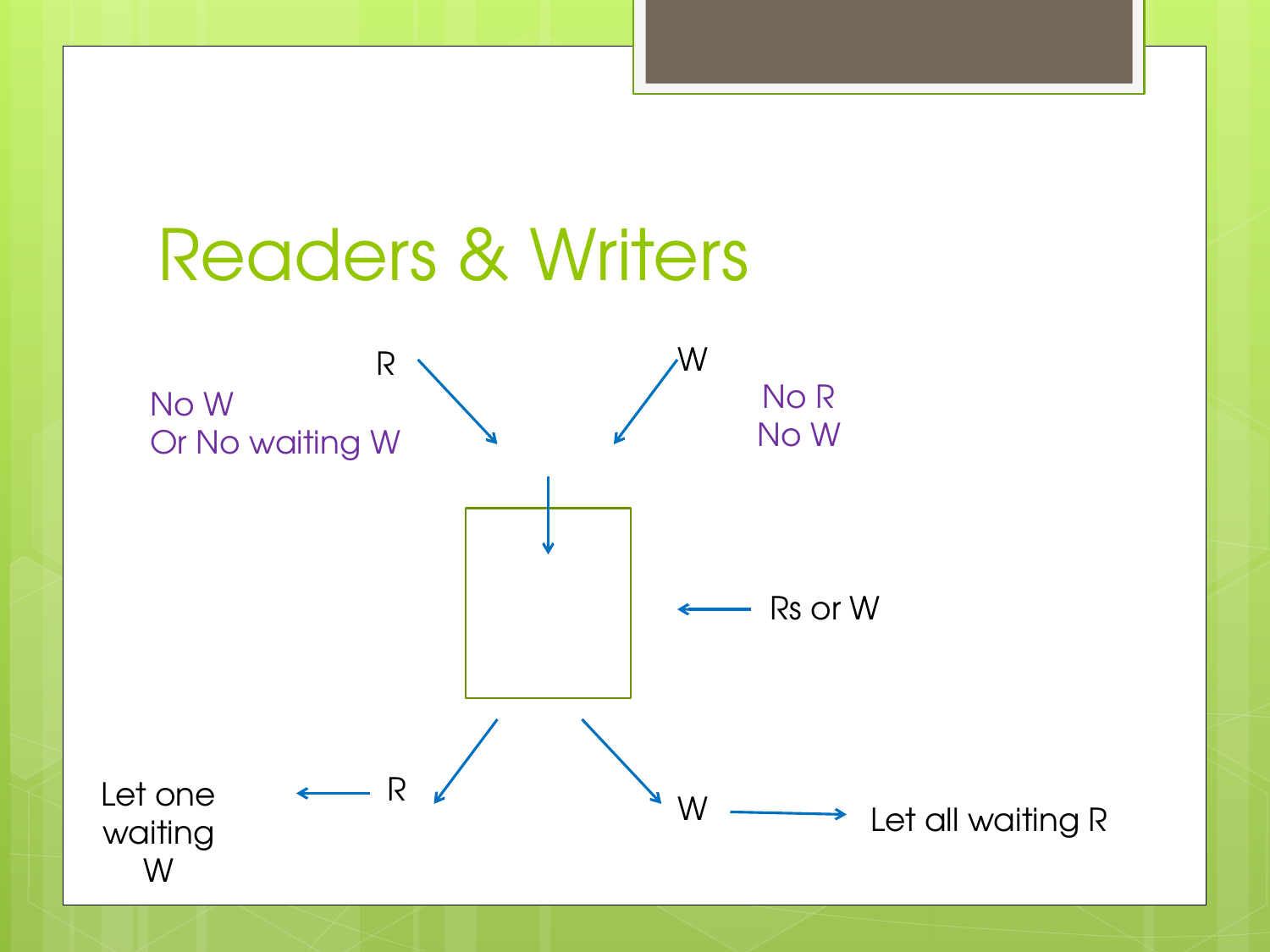

# Readers & Writers
W
R
No R
No W
No W
Or No waiting W

Rs or W
R
Let one waiting W
W
Let all waiting R